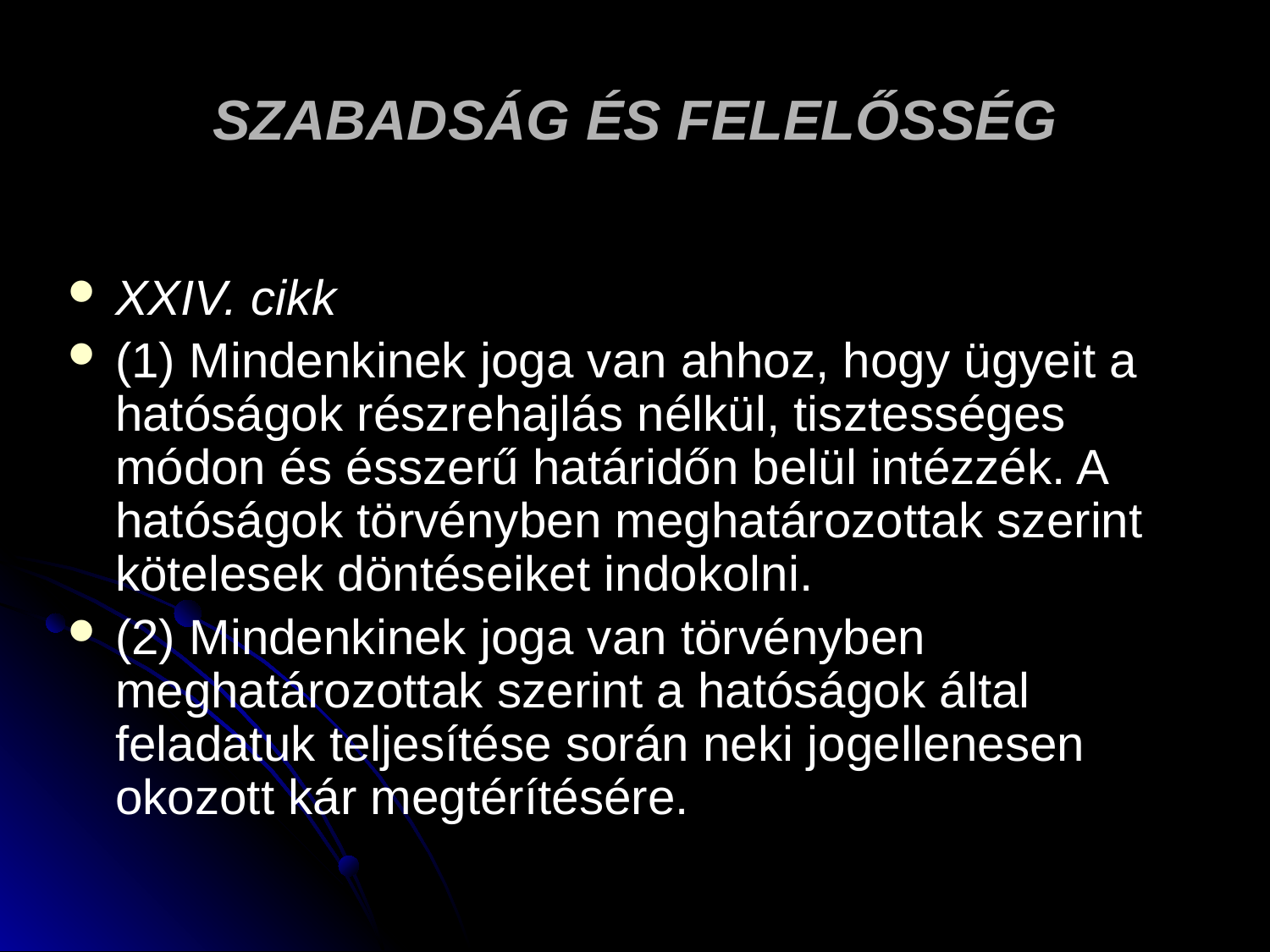

# SZABADSÁG ÉS FELELŐSSÉG

XXIV. cikk
(1) Mindenkinek joga van ahhoz, hogy ügyeit a hatóságok részrehajlás nélkül, tisztességes módon és ésszerű határidőn belül intézzék. A hatóságok törvényben meghatározottak szerint kötelesek döntéseiket indokolni.
(2) Mindenkinek joga van törvényben meghatározottak szerint a hatóságok által feladatuk teljesítése során neki jogellenesen okozott kár megtérítésére.